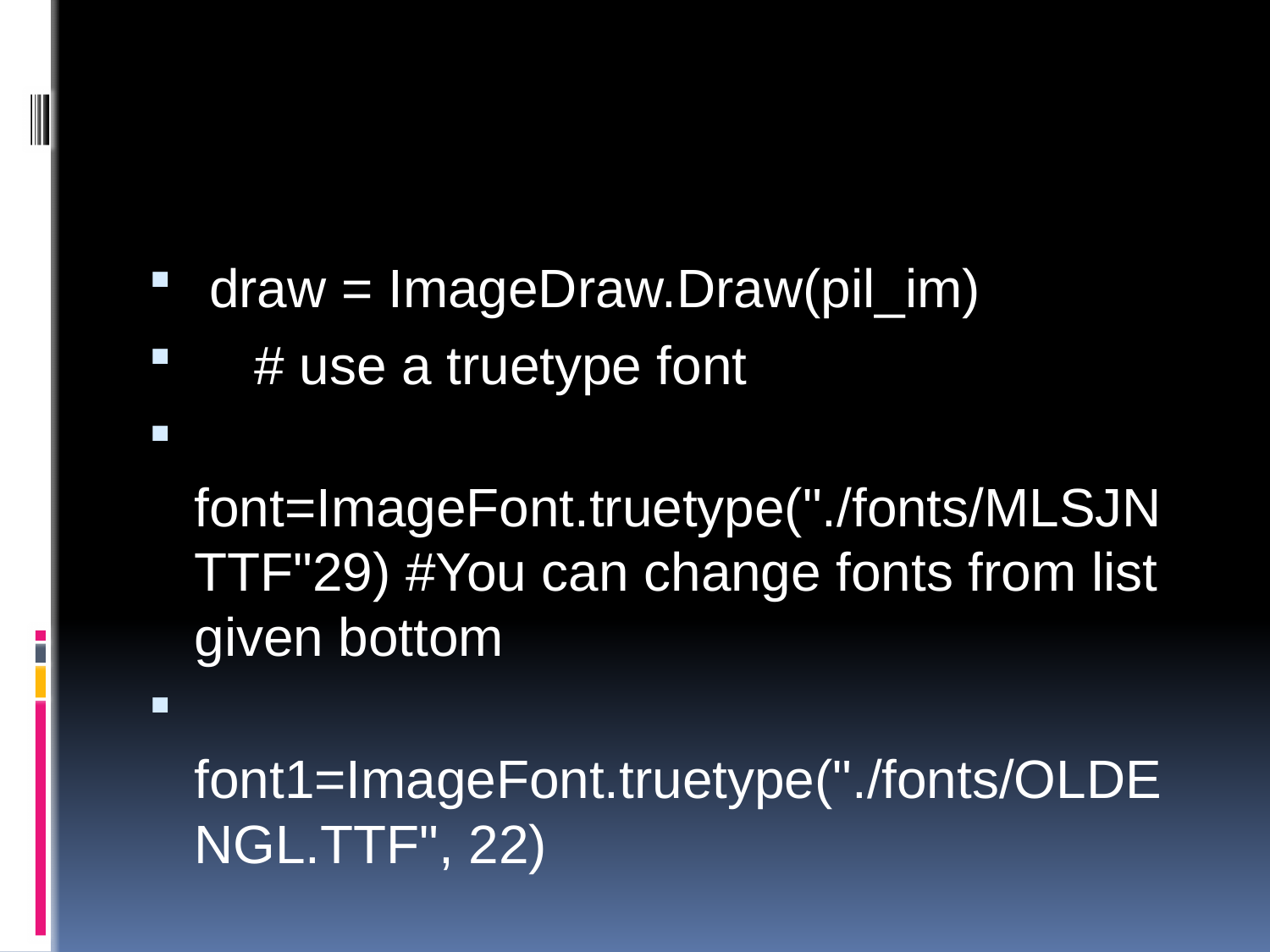

#
 draw = ImageDraw.Draw(pil_im)
    # use a truetype font
    font=ImageFont.truetype("./fonts/MLSJN TTF"29) #You can change fonts from list given bottom
 font1=ImageFont.truetype("./fonts/OLDENGL.TTF", 22)